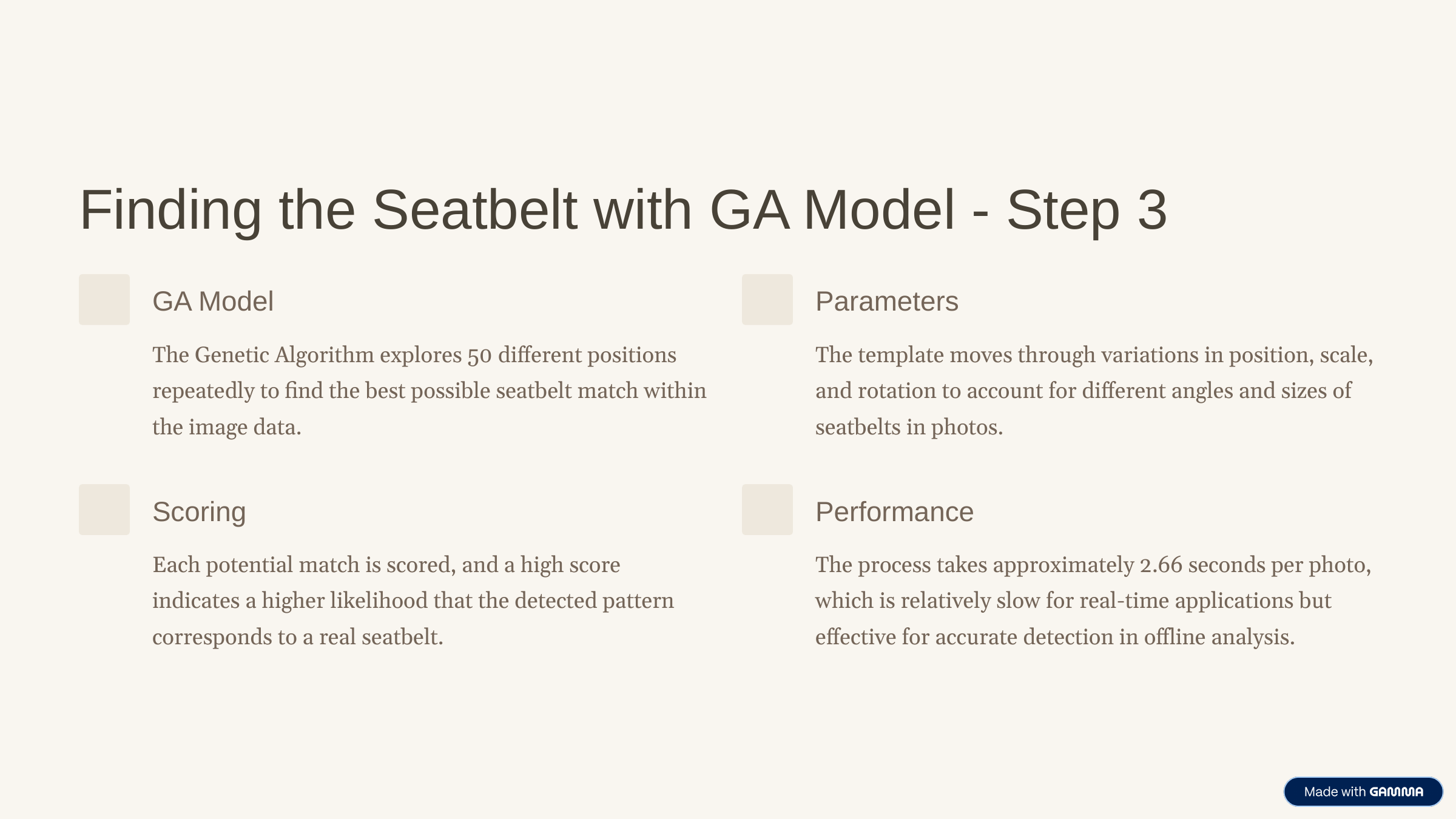

Finding the Seatbelt with GA Model - Step 3

GA Model
Parameters
The Genetic Algorithm explores 50 different positions repeatedly to find the best possible seatbelt match within the image data.
The template moves through variations in position, scale, and rotation to account for different angles and sizes of seatbelts in photos.

Scoring
Performance
Each potential match is scored, and a high score indicates a higher likelihood that the detected pattern corresponds to a real seatbelt.
The process takes approximately 2.66 seconds per photo, which is relatively slow for real-time applications but effective for accurate detection in offline analysis.